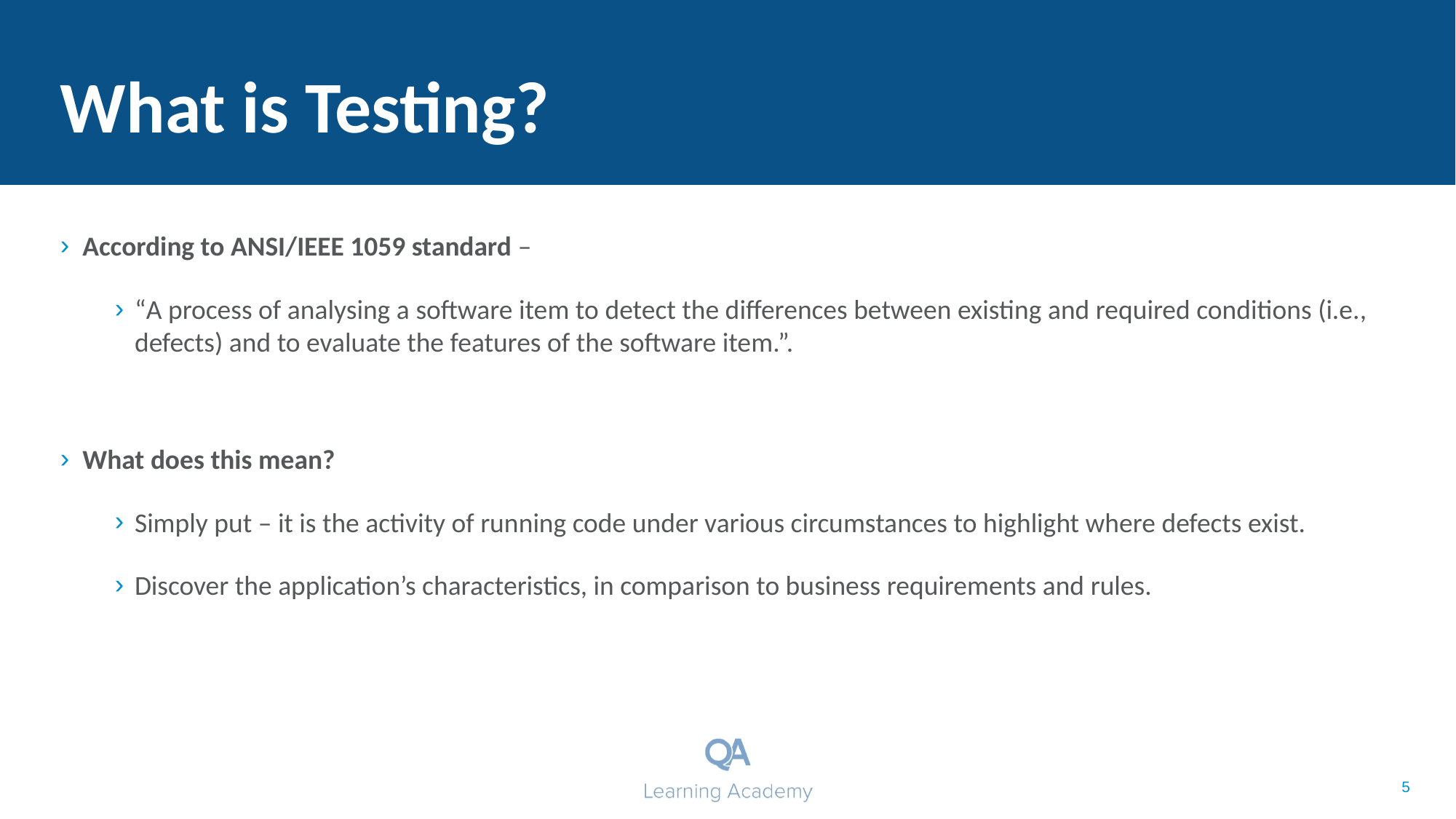

# What is Testing?
According to ANSI/IEEE 1059 standard –
“A process of analysing a software item to detect the differences between existing and required conditions (i.e., defects) and to evaluate the features of the software item.”.

What does this mean?
Simply put – it is the activity of running code under various circumstances to highlight where defects exist.
Discover the application’s characteristics, in comparison to business requirements and rules.